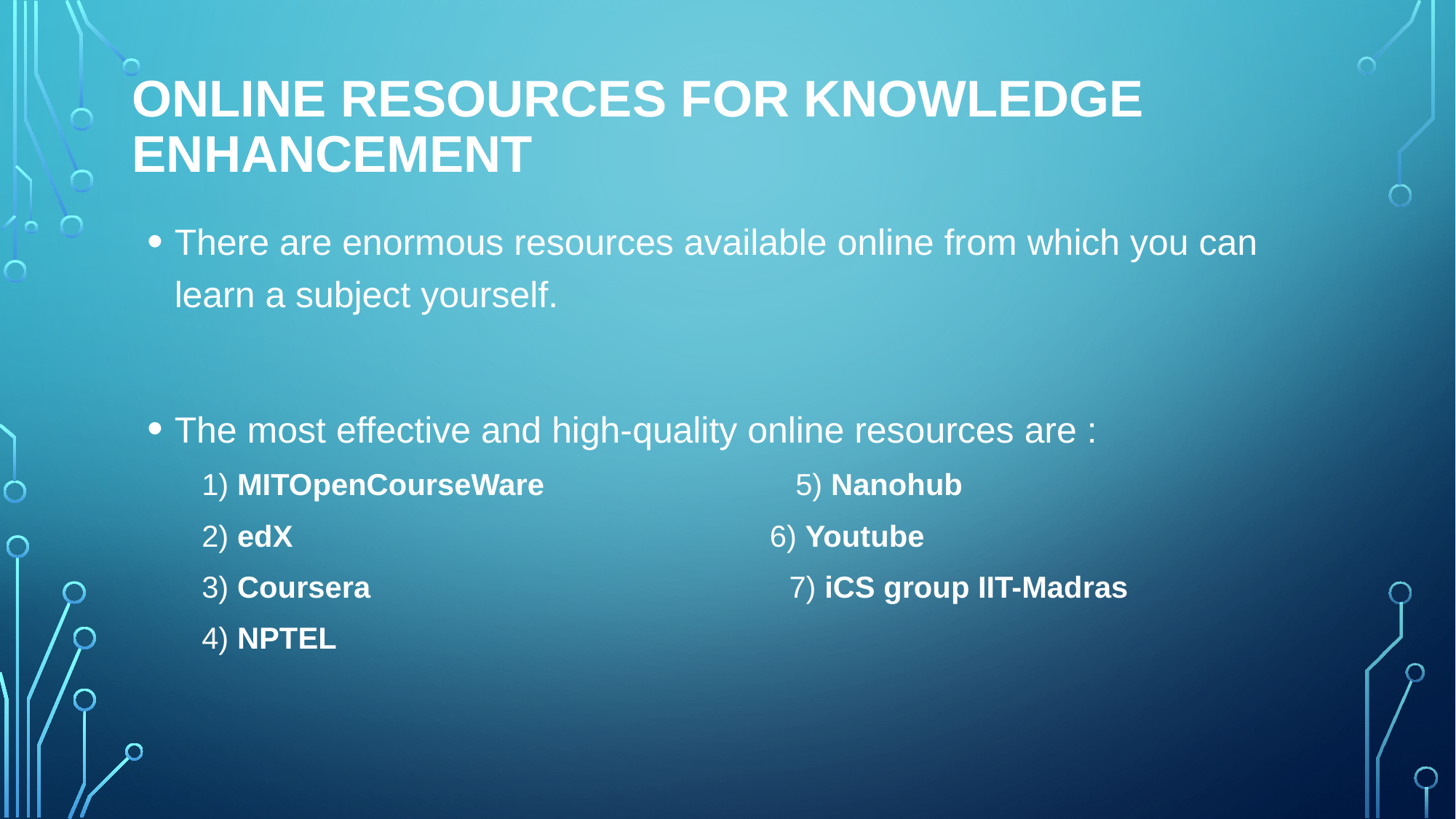

# Online resources for knowledge enhancement
There are enormous resources available online from which you can learn a subject yourself.

The most effective and high-quality online resources are :
1) MITOpenCourseWare                              5) Nanohub
2) edX                                                         6) Youtube
3) Coursera                                                  7) iCS group IIT-Madras
4) NPTEL